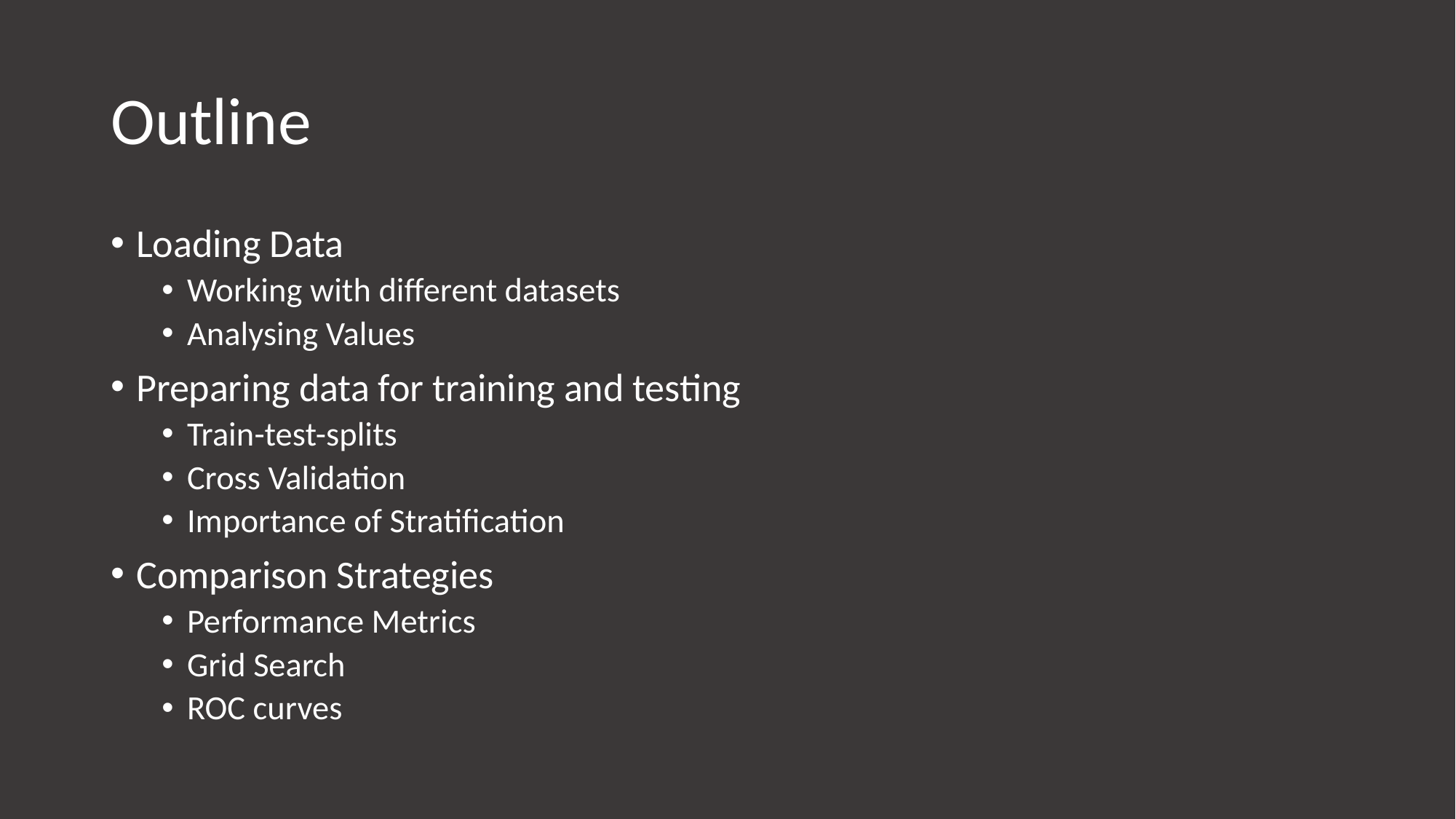

# Outline
Loading Data
Working with different datasets
Analysing Values
Preparing data for training and testing
Train-test-splits
Cross Validation
Importance of Stratification
Comparison Strategies
Performance Metrics
Grid Search
ROC curves